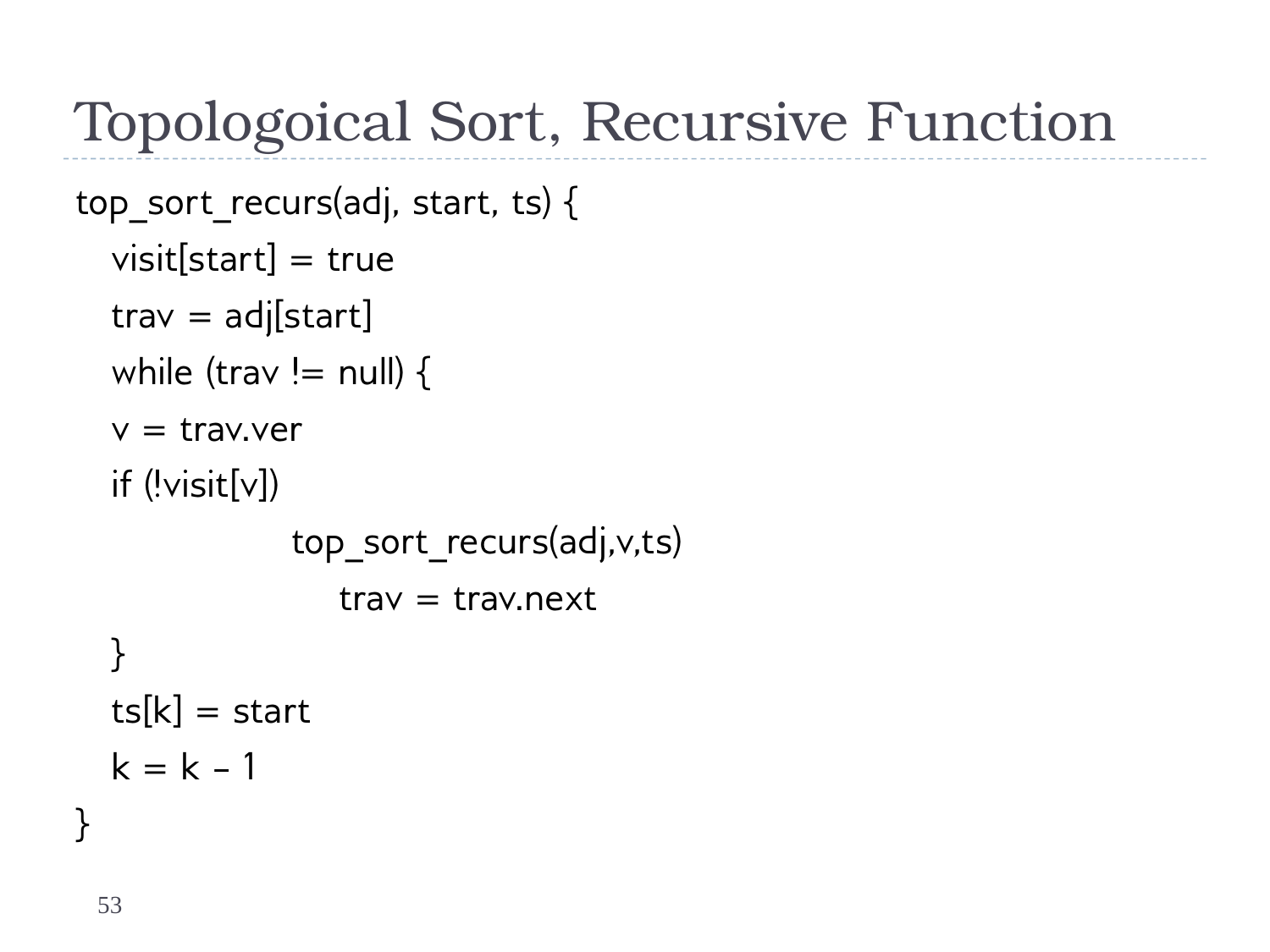

# Topologoical Sort, Recursive Function
top_sort_recurs(adj, start, ts) {
	visit[start] = true
  	trav = adj[start]
  	while (trav != null) {
  		v = trav.ver
  		if (!visit[v])
     		      top_sort_recurs(adj,v,ts)
    	          trav = trav.next
 	}
	ts[k] = start
	k = k – 1
}

53